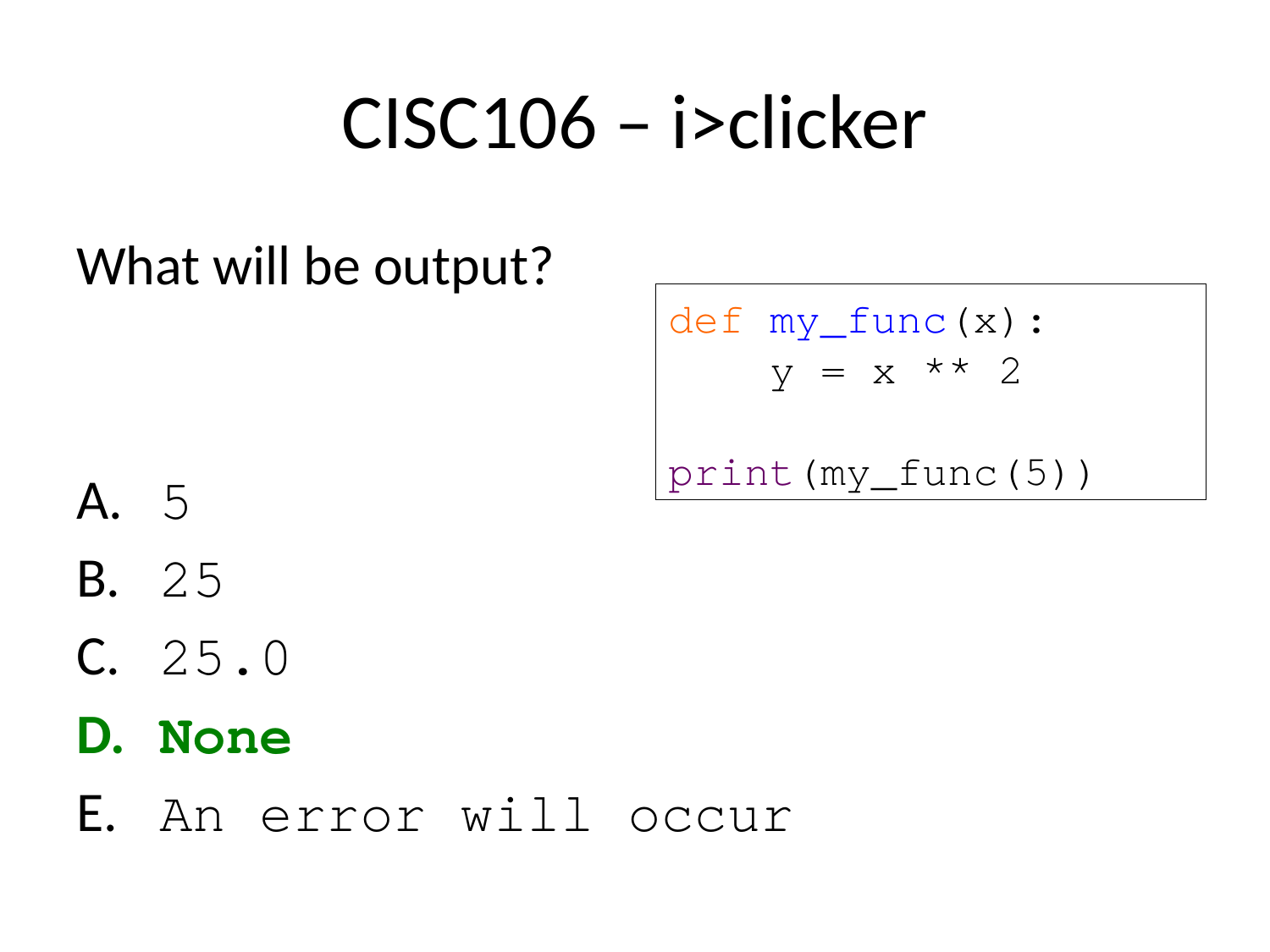

# CISC106 – i>clicker
What will be output?

 5
 25
 25.0
 None
 An error will occur
def my_func(x):
    y = x ** 2

print(my_func(5))